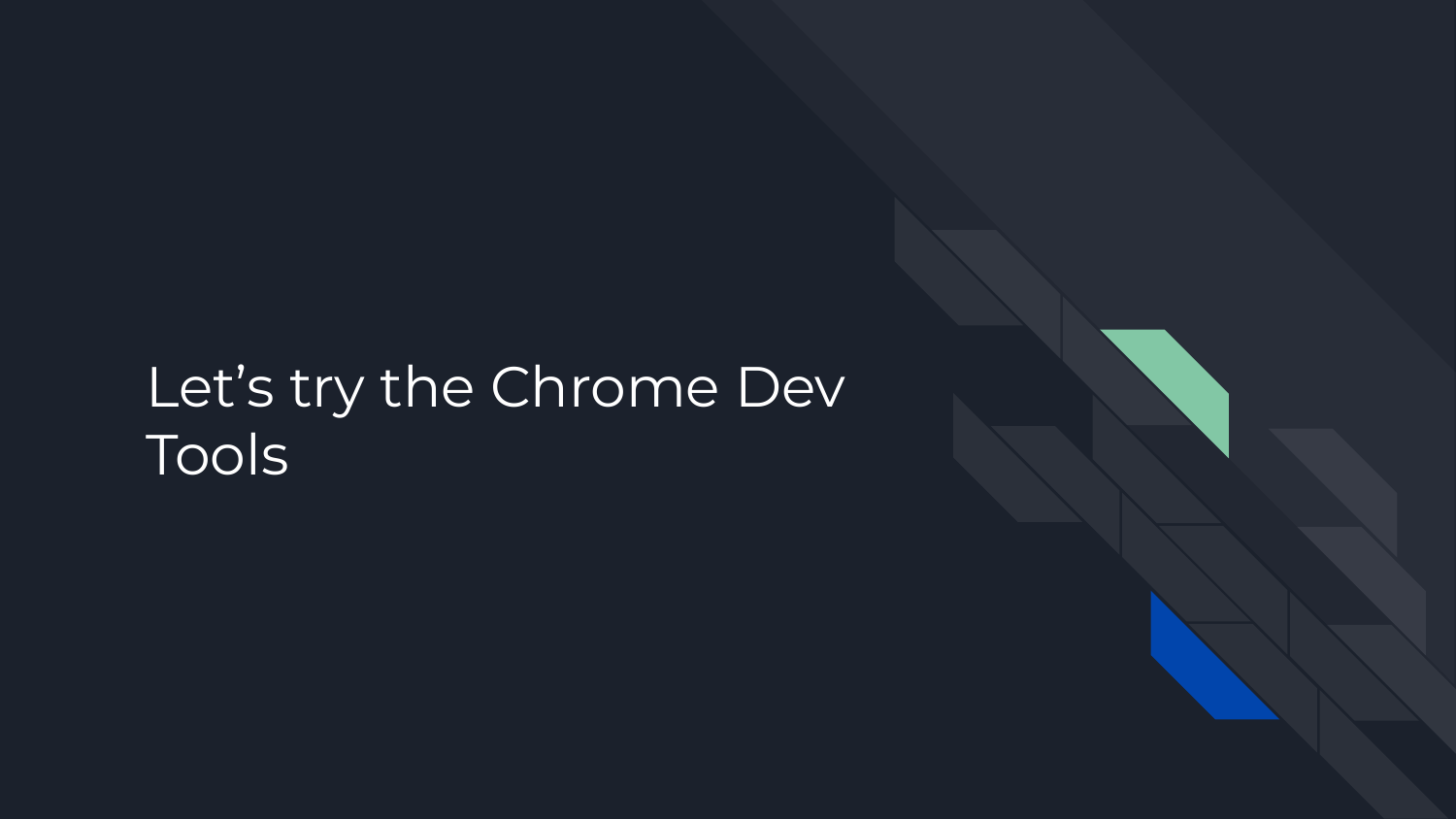

# Let’s try the Chrome Dev Tools